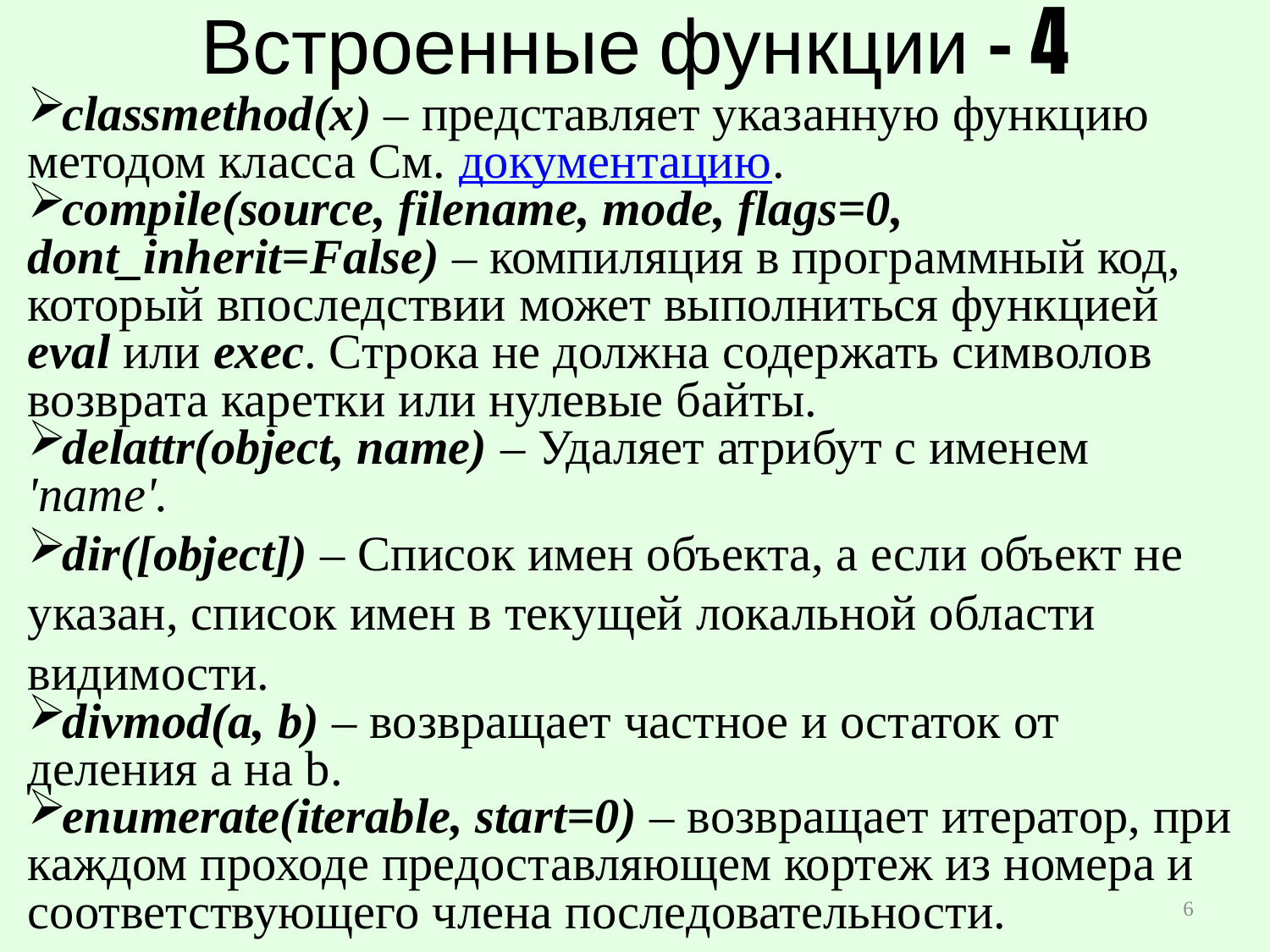

# Встроенные функции – 4
classmethod(x) – представляет указанную функцию методом класса См. документацию.
compile(source, filename, mode, flags=0, dont_inherit=False) – компиляция в программный код, который впоследствии может выполниться функцией eval или exec. Строка не должна содержать символов возврата каретки или нулевые байты.
delattr(object, name) – Удаляет атрибут с именем 'name'.
dir([object]) – Список имен объекта, а если объект не указан, список имен в текущей локальной области видимости.
divmod(a, b) – возвращает частное и остаток от деления a на b.
enumerate(iterable, start=0) – возвращает итератор, при каждом проходе предоставляющем кортеж из номера и соответствующего члена последовательности.

6